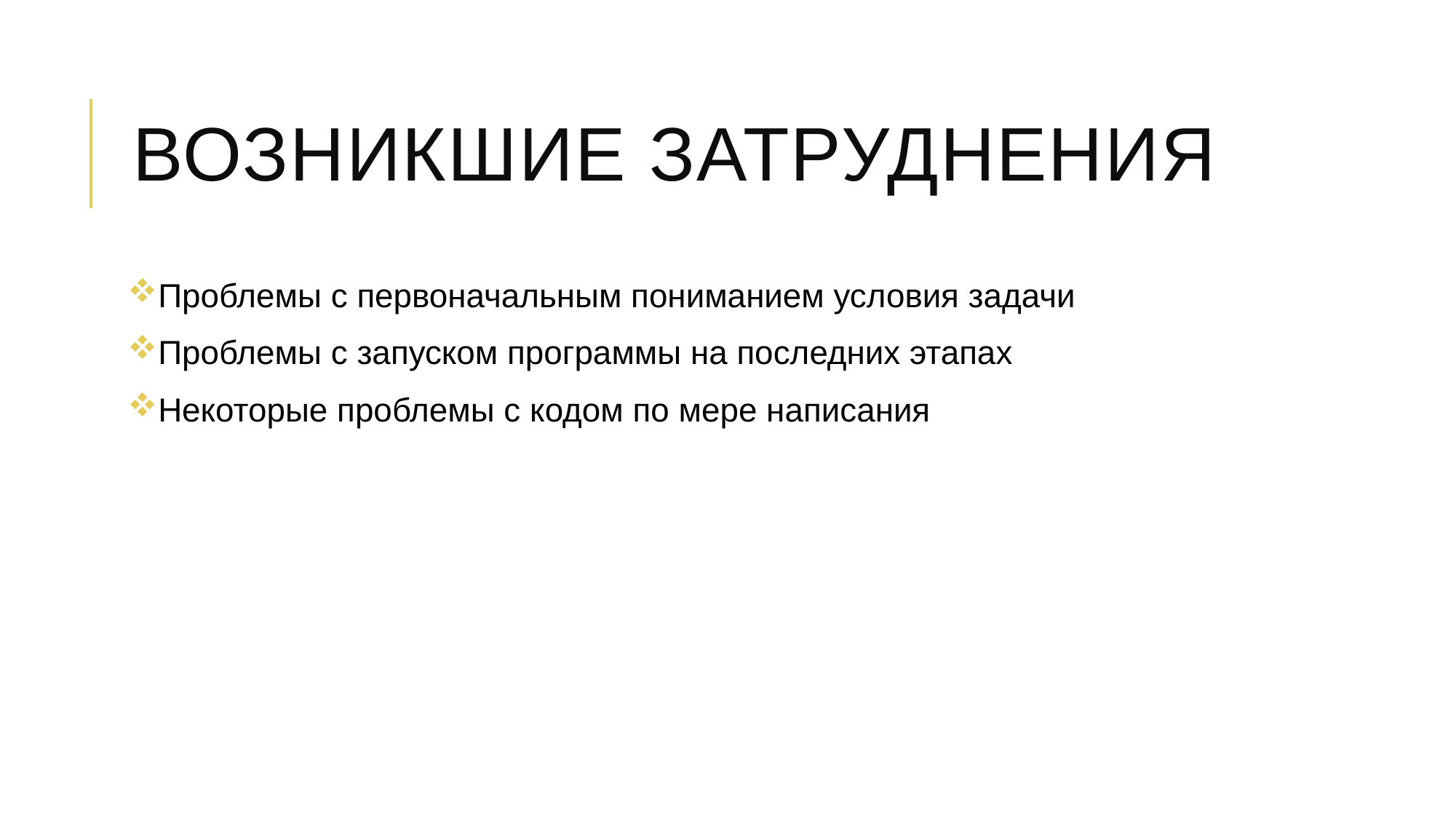

# Возникшие затруднения
Проблемы с первоначальным пониманием условия задачи
Проблемы с запуском программы на последних этапах
Некоторые проблемы с кодом по мере написания